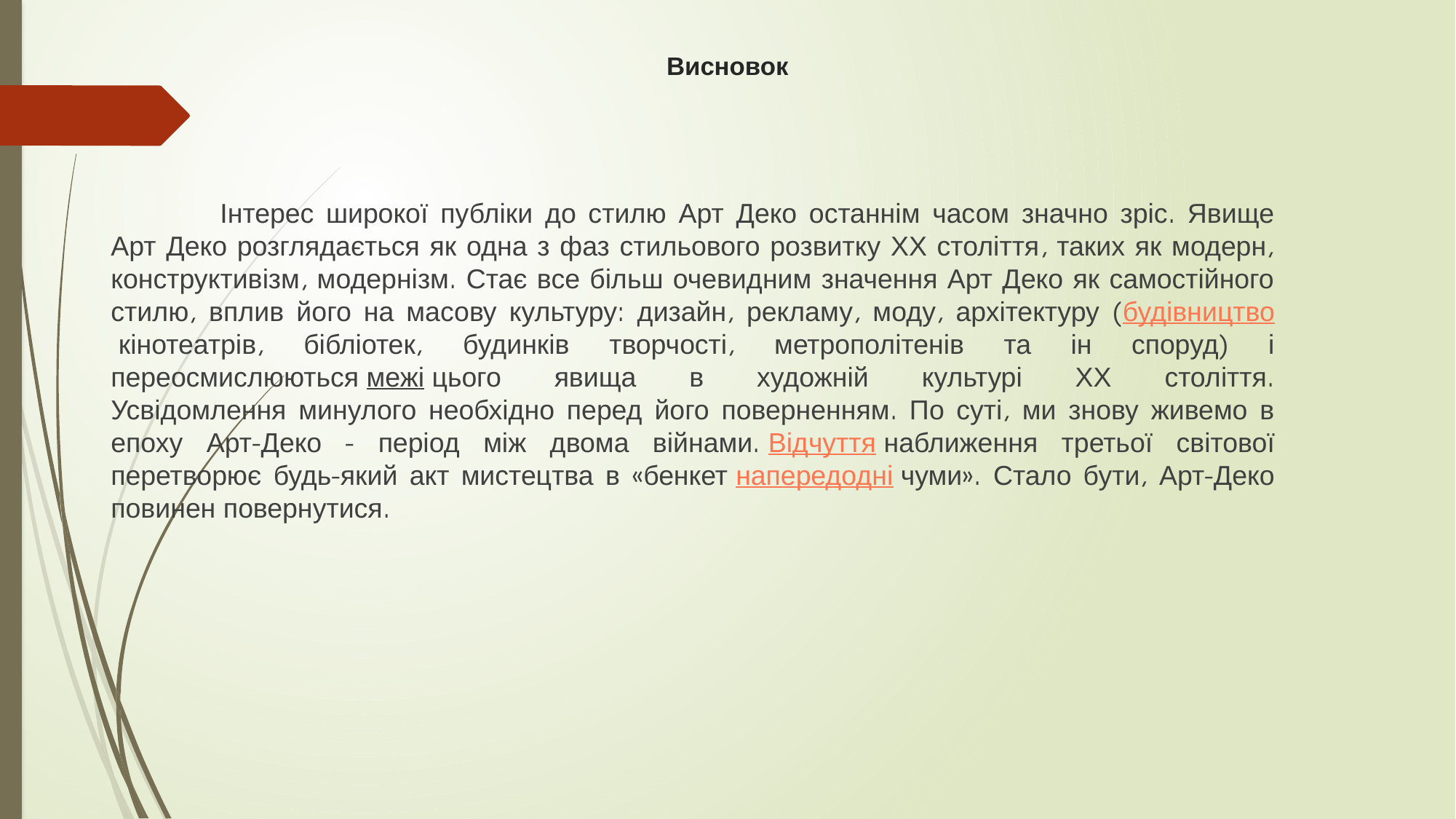

# Висновок
	Інтерес широкої публіки до стилю Арт Деко останнім часом значно зріс. Явище Арт Деко розглядається як одна з фаз стильового розвитку ХХ століття, таких як модерн, конструктивізм, модернізм. Стає все більш очевидним значення Арт Деко як самостійного стилю, вплив його на масову культуру: дизайн, рекламу, моду, архітектуру (будівництво кінотеатрів, бібліотек, будинків творчості, метрополітенів та ін споруд) і переосмислюються межі цього явища в художній культурі ХХ століття.
Усвідомлення минулого необхідно перед його поверненням. По суті, ми знову живемо в епоху Арт-Деко - період між двома війнами. Відчуття наближення третьої світової перетворює будь-який акт мистецтва в «бенкет напередодні чуми». Стало бути, Арт-Деко повинен повернутися.